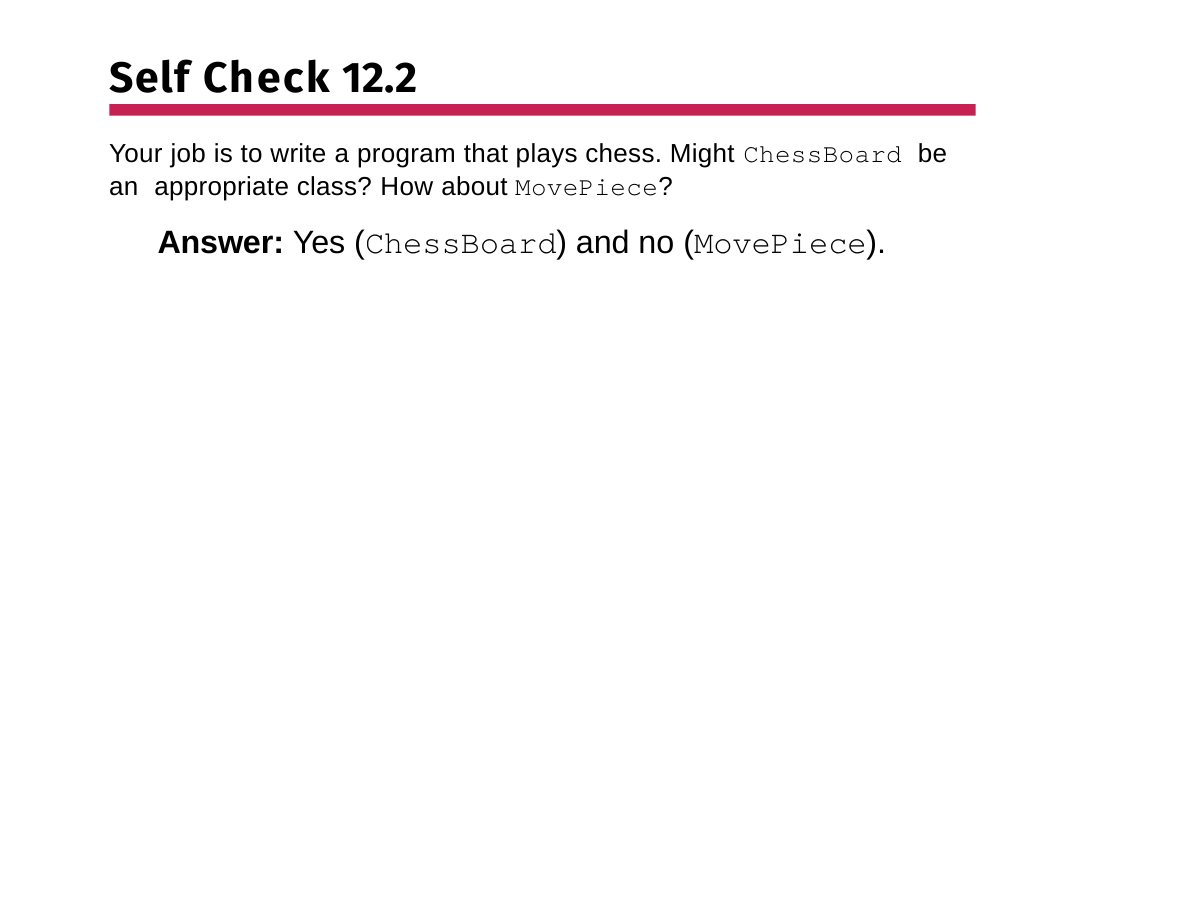

# Self Check 12.2

Your job is to write a program that plays chess. Might ChessBoard be an  appropriate class? How about MovePiece?
Answer: Yes (ChessBoard) and no (MovePiece).